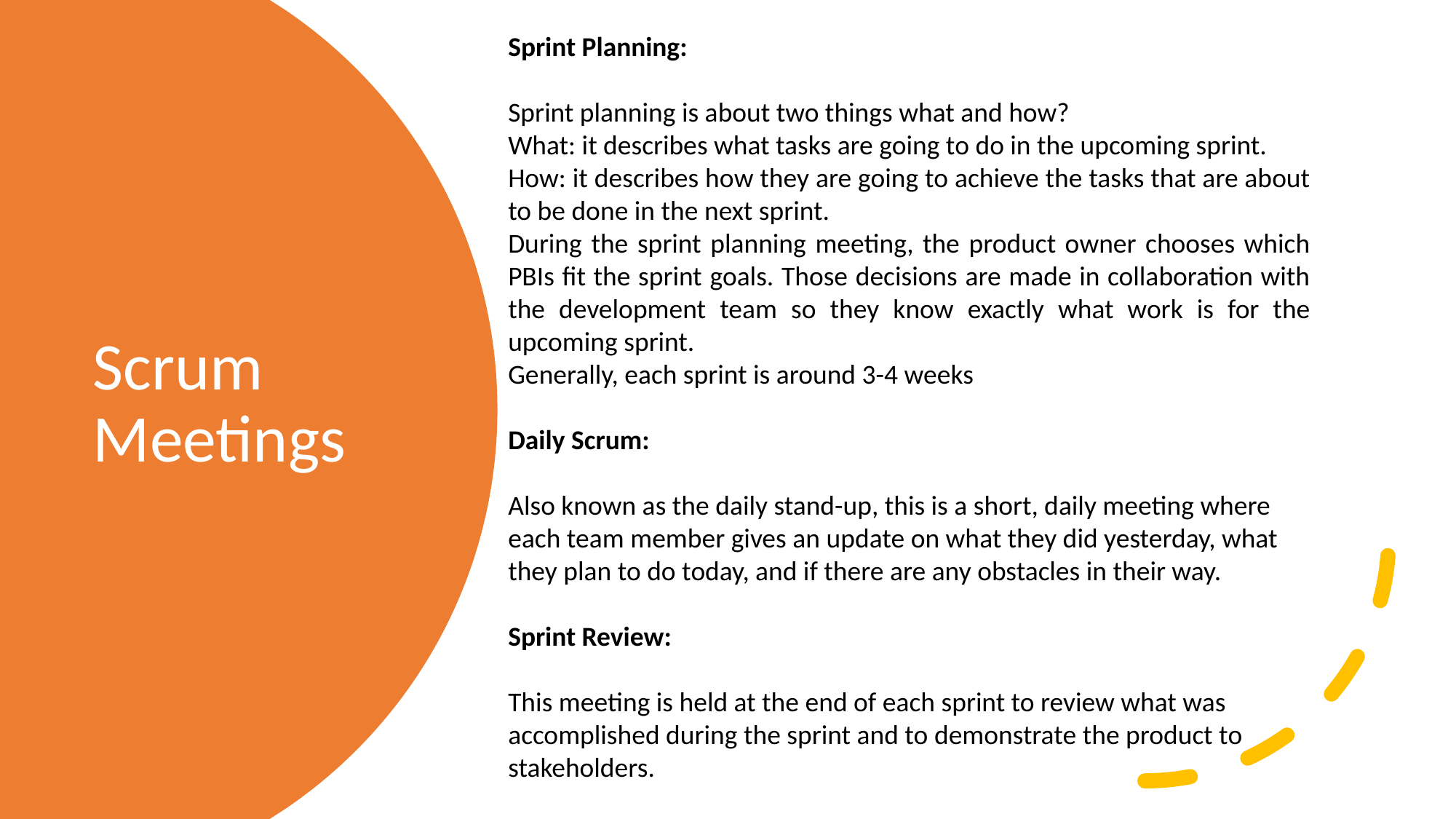

Sprint Planning:

Sprint planning is about two things what and how?
What: it describes what tasks are going to do in the upcoming sprint.
How: it describes how they are going to achieve the tasks that are about to be done in the next sprint.
During the sprint planning meeting, the product owner chooses which PBIs fit the sprint goals. Those decisions are made in collaboration with the development team so they know exactly what work is for the upcoming sprint.
Generally, each sprint is around 3-4 weeks

Daily Scrum:

Also known as the daily stand-up, this is a short, daily meeting where each team member gives an update on what they did yesterday, what they plan to do today, and if there are any obstacles in their way.

Sprint Review:

This meeting is held at the end of each sprint to review what was accomplished during the sprint and to demonstrate the product to stakeholders.

Scrum Meetings